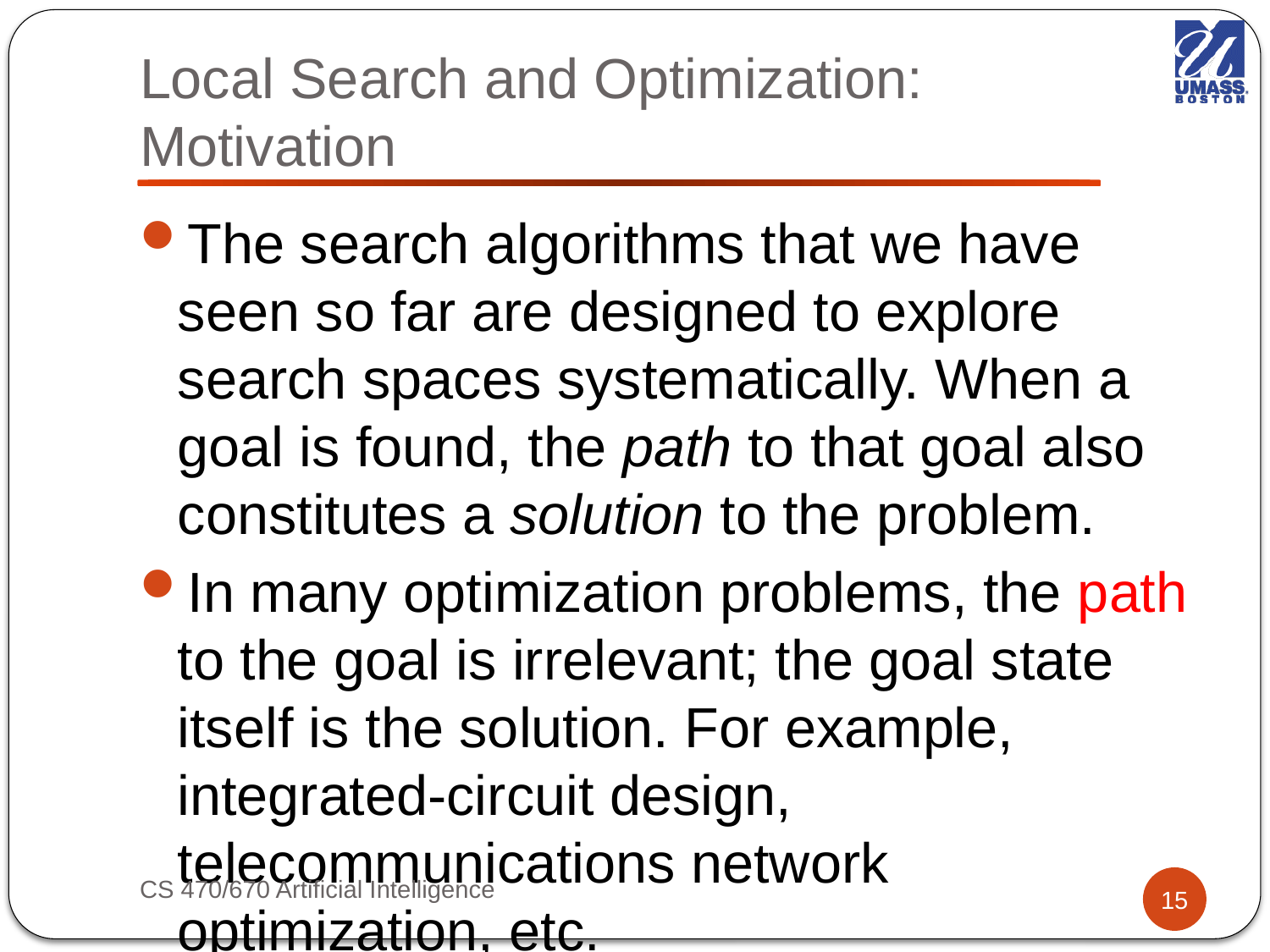

# Local Search and Optimization: Motivation
The search algorithms that we have seen so far are designed to explore search spaces systematically. When a goal is found, the path to that goal also constitutes a solution to the problem.
In many optimization problems, the path to the goal is irrelevant; the goal state itself is the solution. For example, integrated-circuit design, telecommunications network optimization, etc.

CS 470/670 Artificial Intelligence

15